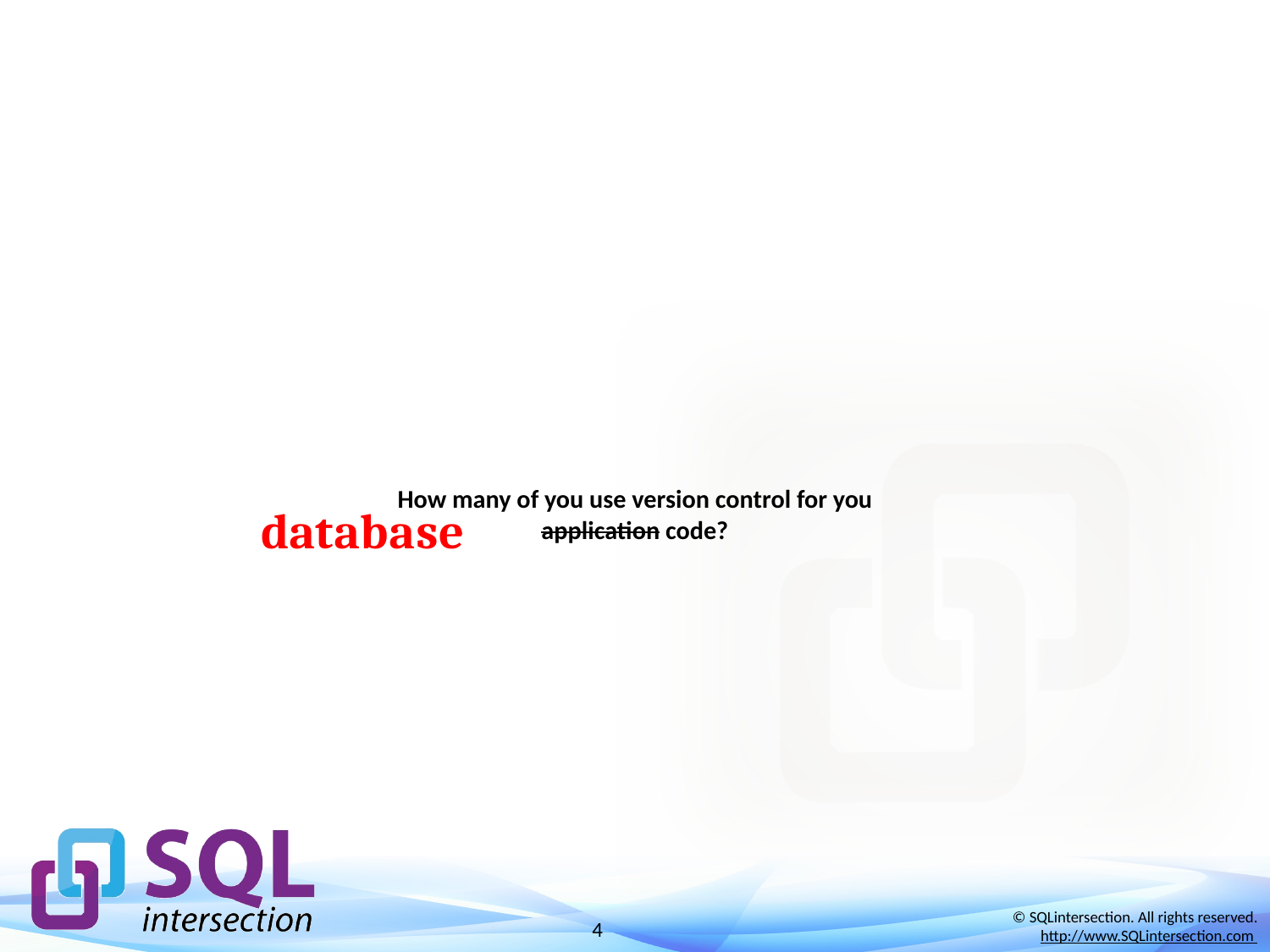

database
# How many of you use version control for you application code?